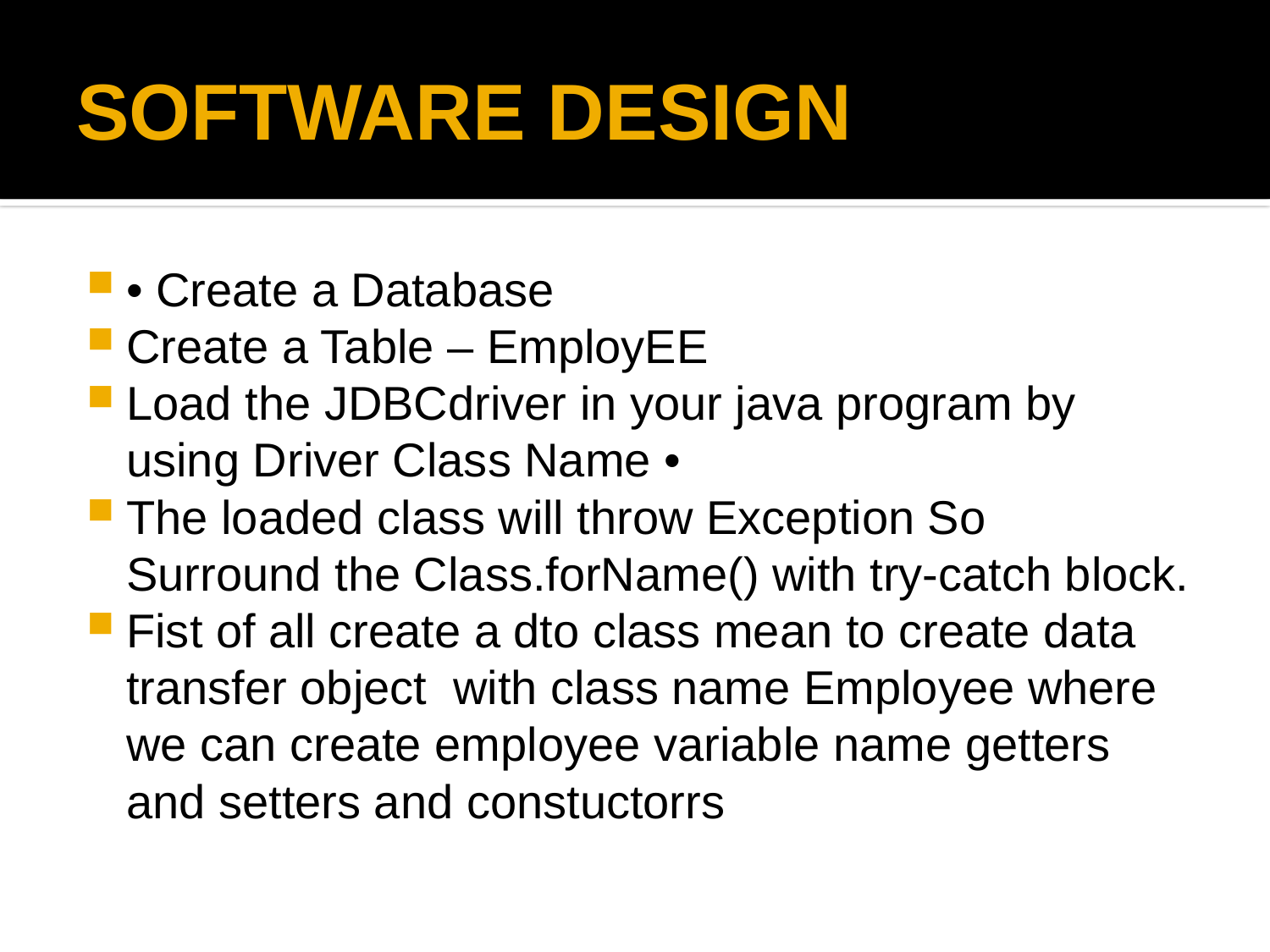

# SOFTWARE DESIGN
• Create a Database
Create a Table – EmployEE
Load the JDBCdriver in your java program by using Driver Class Name •
The loaded class will throw Exception So Surround the Class.forName() with try-catch block.
Fist of all create a dto class mean to create data transfer object  with class name Employee where we can create employee variable name getters and setters and constuctorrs